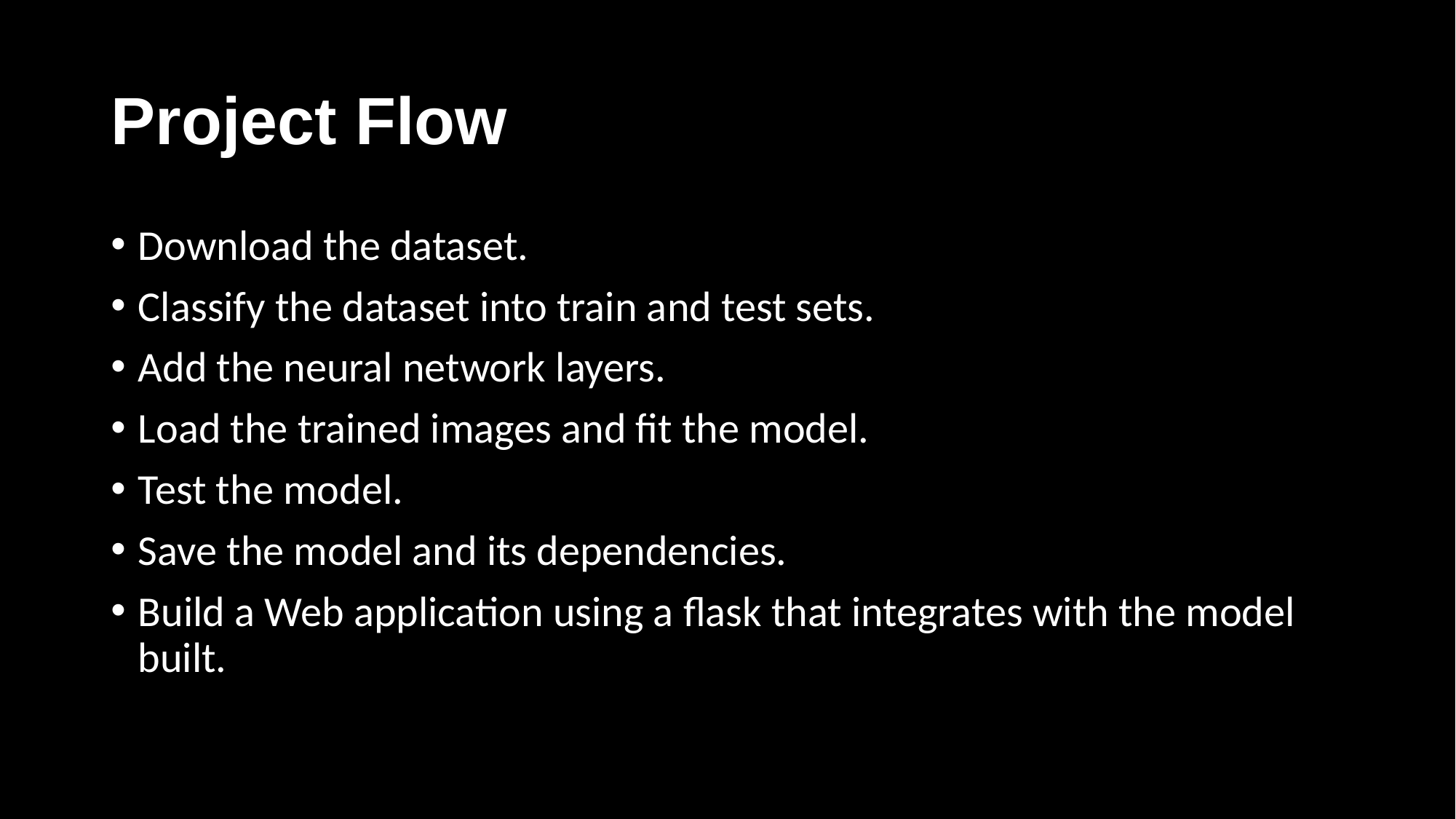

# Project Flow
Download the dataset.
Classify the dataset into train and test sets.
Add the neural network layers.
Load the trained images and fit the model.
Test the model.
Save the model and its dependencies.
Build a Web application using a flask that integrates with the model built.